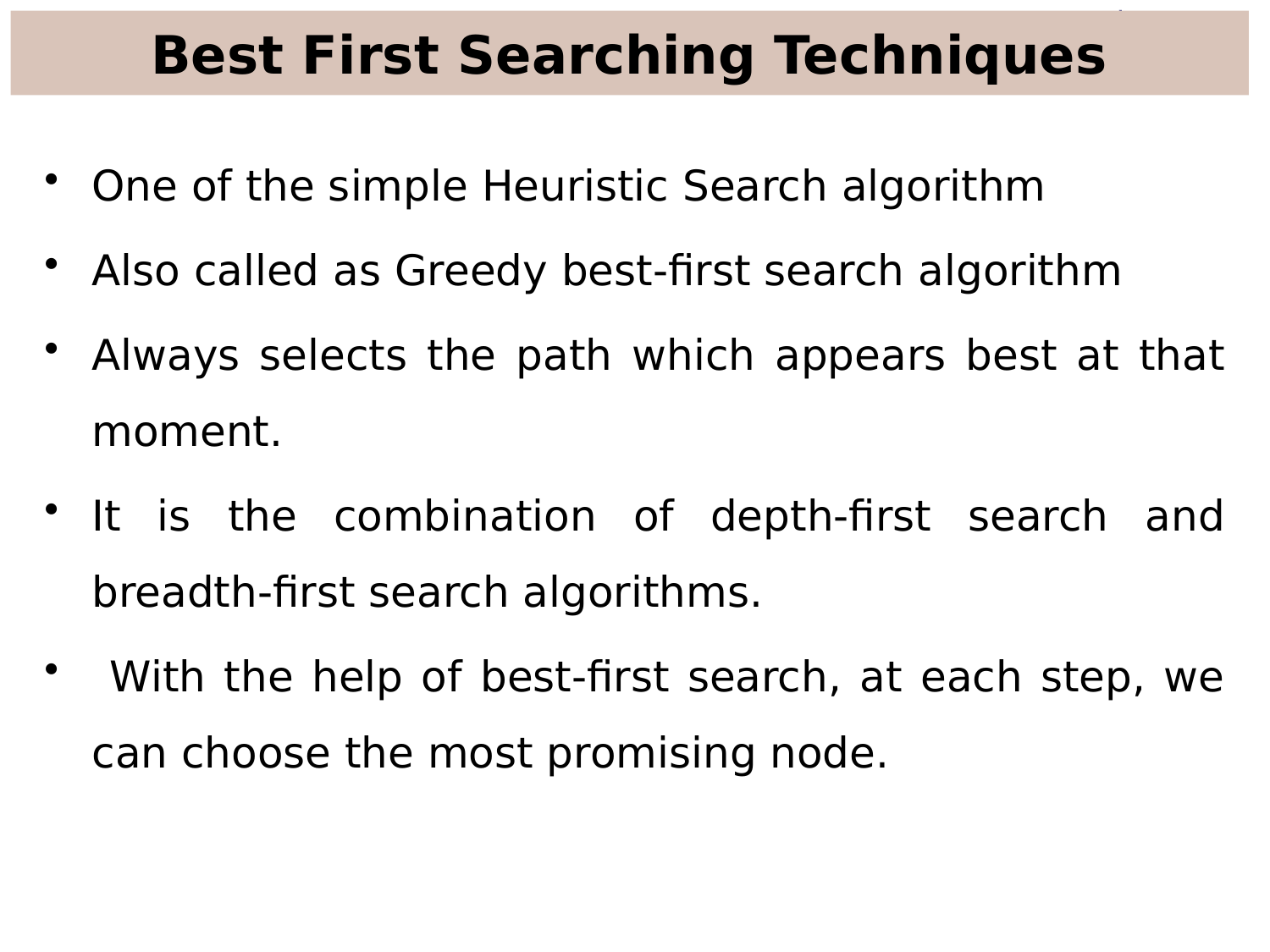

# Best First Searching Techniques
One of the simple Heuristic Search algorithm
Also called as Greedy best-first search algorithm
Always selects the path which appears best at that moment.
It is the combination of depth-first search and breadth-first search algorithms.
 With the help of best-first search, at each step, we can choose the most promising node.